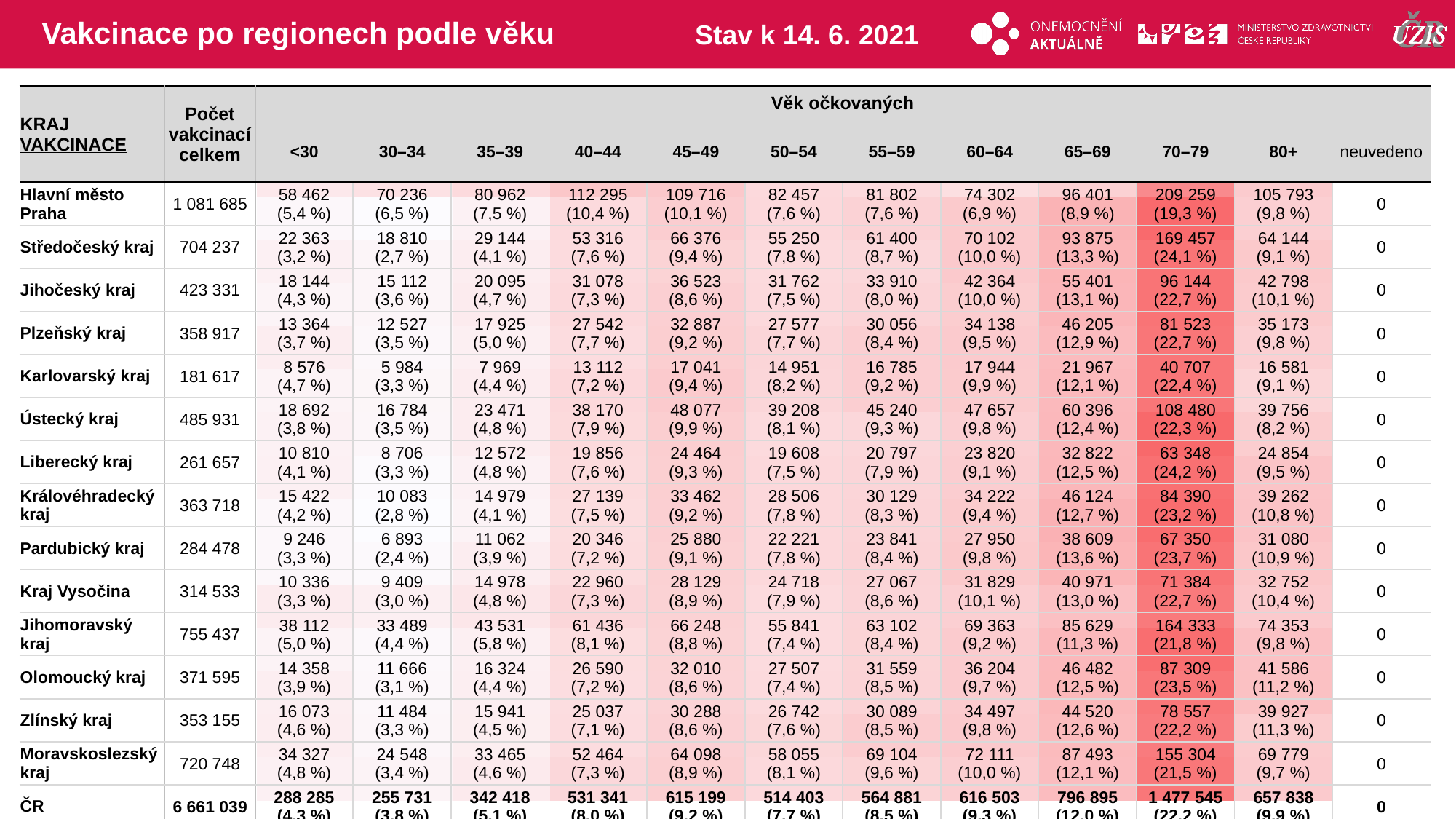

# Vakcinace po regionech podle věku
Stav k 14. 6. 2021
| KRAJ VAKCINACE | Počet vakcinací celkem | Věk očkovaných |  |  |  |  |  |  |  |  |  |  |  |
| --- | --- | --- | --- | --- | --- | --- | --- | --- | --- | --- | --- | --- | --- |
|  |  | <30 | 30–34 | 35–39 | 40–44 | 45–49 | 50–54 | 55–59 | 60–64 | 65–69 | 70–79 | 80+ | neuvedeno |
| Hlavní město Praha | 1 081 685 | 58 462 (5,4 %) | 70 236 (6,5 %) | 80 962 (7,5 %) | 112 295 (10,4 %) | 109 716 (10,1 %) | 82 457 (7,6 %) | 81 802 (7,6 %) | 74 302 (6,9 %) | 96 401 (8,9 %) | 209 259 (19,3 %) | 105 793 (9,8 %) | 0 |
| Středočeský kraj | 704 237 | 22 363 (3,2 %) | 18 810 (2,7 %) | 29 144 (4,1 %) | 53 316 (7,6 %) | 66 376 (9,4 %) | 55 250 (7,8 %) | 61 400 (8,7 %) | 70 102 (10,0 %) | 93 875 (13,3 %) | 169 457 (24,1 %) | 64 144 (9,1 %) | 0 |
| Jihočeský kraj | 423 331 | 18 144 (4,3 %) | 15 112 (3,6 %) | 20 095 (4,7 %) | 31 078 (7,3 %) | 36 523 (8,6 %) | 31 762 (7,5 %) | 33 910 (8,0 %) | 42 364 (10,0 %) | 55 401 (13,1 %) | 96 144 (22,7 %) | 42 798 (10,1 %) | 0 |
| Plzeňský kraj | 358 917 | 13 364 (3,7 %) | 12 527 (3,5 %) | 17 925 (5,0 %) | 27 542 (7,7 %) | 32 887 (9,2 %) | 27 577 (7,7 %) | 30 056 (8,4 %) | 34 138 (9,5 %) | 46 205 (12,9 %) | 81 523 (22,7 %) | 35 173 (9,8 %) | 0 |
| Karlovarský kraj | 181 617 | 8 576 (4,7 %) | 5 984 (3,3 %) | 7 969 (4,4 %) | 13 112 (7,2 %) | 17 041 (9,4 %) | 14 951 (8,2 %) | 16 785 (9,2 %) | 17 944 (9,9 %) | 21 967 (12,1 %) | 40 707 (22,4 %) | 16 581 (9,1 %) | 0 |
| Ústecký kraj | 485 931 | 18 692 (3,8 %) | 16 784 (3,5 %) | 23 471 (4,8 %) | 38 170 (7,9 %) | 48 077 (9,9 %) | 39 208 (8,1 %) | 45 240 (9,3 %) | 47 657 (9,8 %) | 60 396 (12,4 %) | 108 480 (22,3 %) | 39 756 (8,2 %) | 0 |
| Liberecký kraj | 261 657 | 10 810 (4,1 %) | 8 706 (3,3 %) | 12 572 (4,8 %) | 19 856 (7,6 %) | 24 464 (9,3 %) | 19 608 (7,5 %) | 20 797 (7,9 %) | 23 820 (9,1 %) | 32 822 (12,5 %) | 63 348 (24,2 %) | 24 854 (9,5 %) | 0 |
| Královéhradecký kraj | 363 718 | 15 422 (4,2 %) | 10 083 (2,8 %) | 14 979 (4,1 %) | 27 139 (7,5 %) | 33 462 (9,2 %) | 28 506 (7,8 %) | 30 129 (8,3 %) | 34 222 (9,4 %) | 46 124 (12,7 %) | 84 390 (23,2 %) | 39 262 (10,8 %) | 0 |
| Pardubický kraj | 284 478 | 9 246 (3,3 %) | 6 893 (2,4 %) | 11 062 (3,9 %) | 20 346 (7,2 %) | 25 880 (9,1 %) | 22 221 (7,8 %) | 23 841 (8,4 %) | 27 950 (9,8 %) | 38 609 (13,6 %) | 67 350 (23,7 %) | 31 080 (10,9 %) | 0 |
| Kraj Vysočina | 314 533 | 10 336 (3,3 %) | 9 409 (3,0 %) | 14 978 (4,8 %) | 22 960 (7,3 %) | 28 129 (8,9 %) | 24 718 (7,9 %) | 27 067 (8,6 %) | 31 829 (10,1 %) | 40 971 (13,0 %) | 71 384 (22,7 %) | 32 752 (10,4 %) | 0 |
| Jihomoravský kraj | 755 437 | 38 112 (5,0 %) | 33 489 (4,4 %) | 43 531 (5,8 %) | 61 436 (8,1 %) | 66 248 (8,8 %) | 55 841 (7,4 %) | 63 102 (8,4 %) | 69 363 (9,2 %) | 85 629 (11,3 %) | 164 333 (21,8 %) | 74 353 (9,8 %) | 0 |
| Olomoucký kraj | 371 595 | 14 358 (3,9 %) | 11 666 (3,1 %) | 16 324 (4,4 %) | 26 590 (7,2 %) | 32 010 (8,6 %) | 27 507 (7,4 %) | 31 559 (8,5 %) | 36 204 (9,7 %) | 46 482 (12,5 %) | 87 309 (23,5 %) | 41 586 (11,2 %) | 0 |
| Zlínský kraj | 353 155 | 16 073 (4,6 %) | 11 484 (3,3 %) | 15 941 (4,5 %) | 25 037 (7,1 %) | 30 288 (8,6 %) | 26 742 (7,6 %) | 30 089 (8,5 %) | 34 497 (9,8 %) | 44 520 (12,6 %) | 78 557 (22,2 %) | 39 927 (11,3 %) | 0 |
| Moravskoslezský kraj | 720 748 | 34 327 (4,8 %) | 24 548 (3,4 %) | 33 465 (4,6 %) | 52 464 (7,3 %) | 64 098 (8,9 %) | 58 055 (8,1 %) | 69 104 (9,6 %) | 72 111 (10,0 %) | 87 493 (12,1 %) | 155 304 (21,5 %) | 69 779 (9,7 %) | 0 |
| ČR | 6 661 039 | 288 285 (4,3 %) | 255 731 (3,8 %) | 342 418 (5,1 %) | 531 341 (8,0 %) | 615 199 (9,2 %) | 514 403 (7,7 %) | 564 881 (8,5 %) | 616 503 (9,3 %) | 796 895 (12,0 %) | 1 477 545 (22,2 %) | 657 838 (9,9 %) | 0 |
|  |  |  |  |  |  |  |  |  |  |  |  |
| --- | --- | --- | --- | --- | --- | --- | --- | --- | --- | --- | --- |
|  |  |  |  |  |  |  |  |  |  |  |  |
|  |  |  |  |  |  |  |  |  |  |  |  |
|  |  |  |  |  |  |  |  |  |  |  |  |
|  |  |  |  |  |  |  |  |  |  |  |  |
|  |  |  |  |  |  |  |  |  |  |  |  |
|  |  |  |  |  |  |  |  |  |  |  |  |
|  |  |  |  |  |  |  |  |  |  |  |  |
|  |  |  |  |  |  |  |  |  |  |  |  |
|  |  |  |  |  |  |  |  |  |  |  |  |
|  |  |  |  |  |  |  |  |  |  |  |  |
|  |  |  |  |  |  |  |  |  |  |  |  |
|  |  |  |  |  |  |  |  |  |  |  |  |
|  |  |  |  |  |  |  |  |  |  |  |  |
|  |  |  |  |  |  |  |  |  |  |  |  |